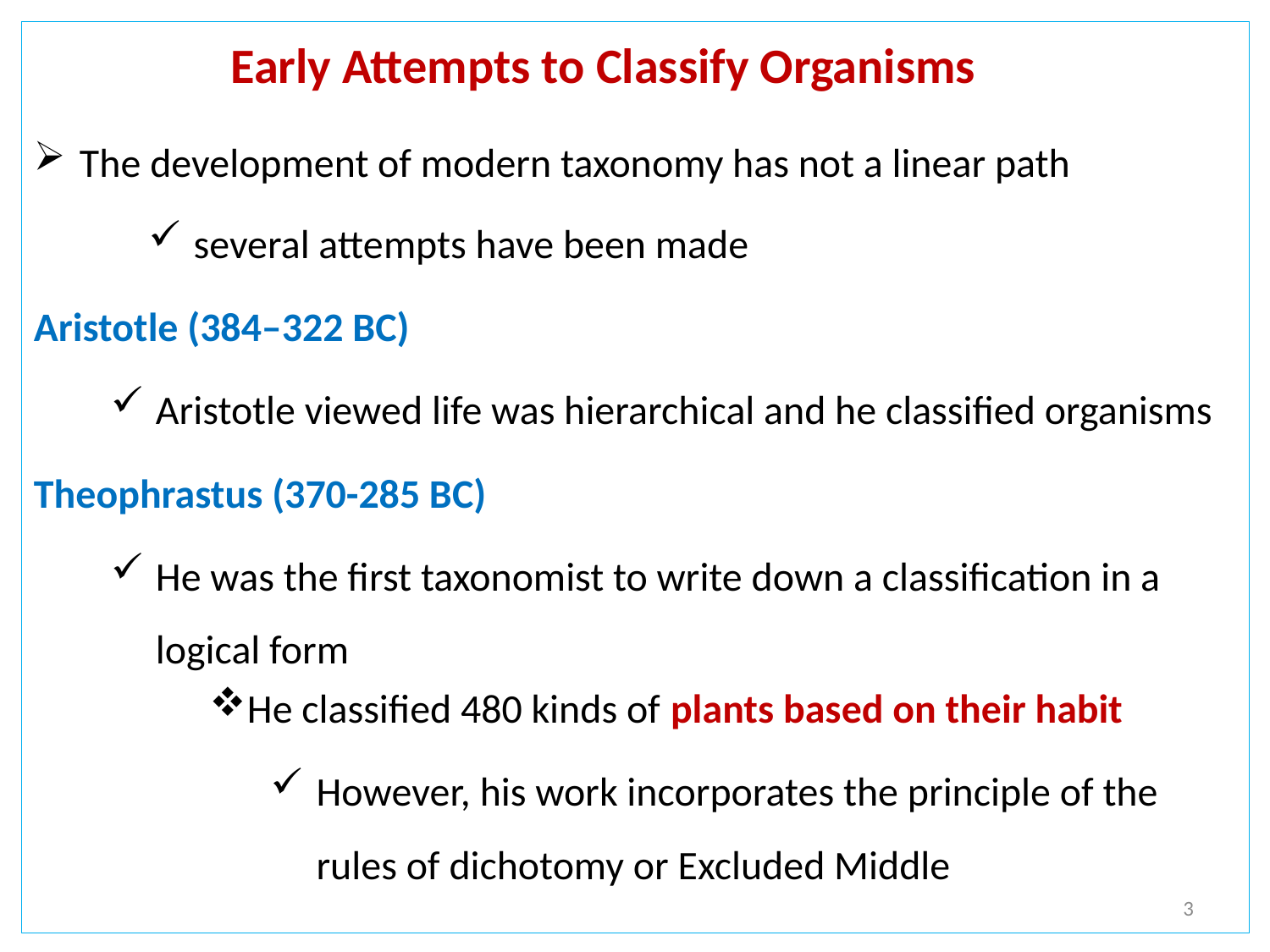

# Early Attempts to Classify Organisms
The development of modern taxonomy has not a linear path
several attempts have been made
Aristotle (384–322 BC)
Aristotle viewed life was hierarchical and he classified organisms
Theophrastus (370-285 BC)
He was the first taxonomist to write down a classification in a logical form
He classified 480 kinds of plants based on their habit
However, his work incorporates the principle of the rules of dichotomy or Excluded Middle
3